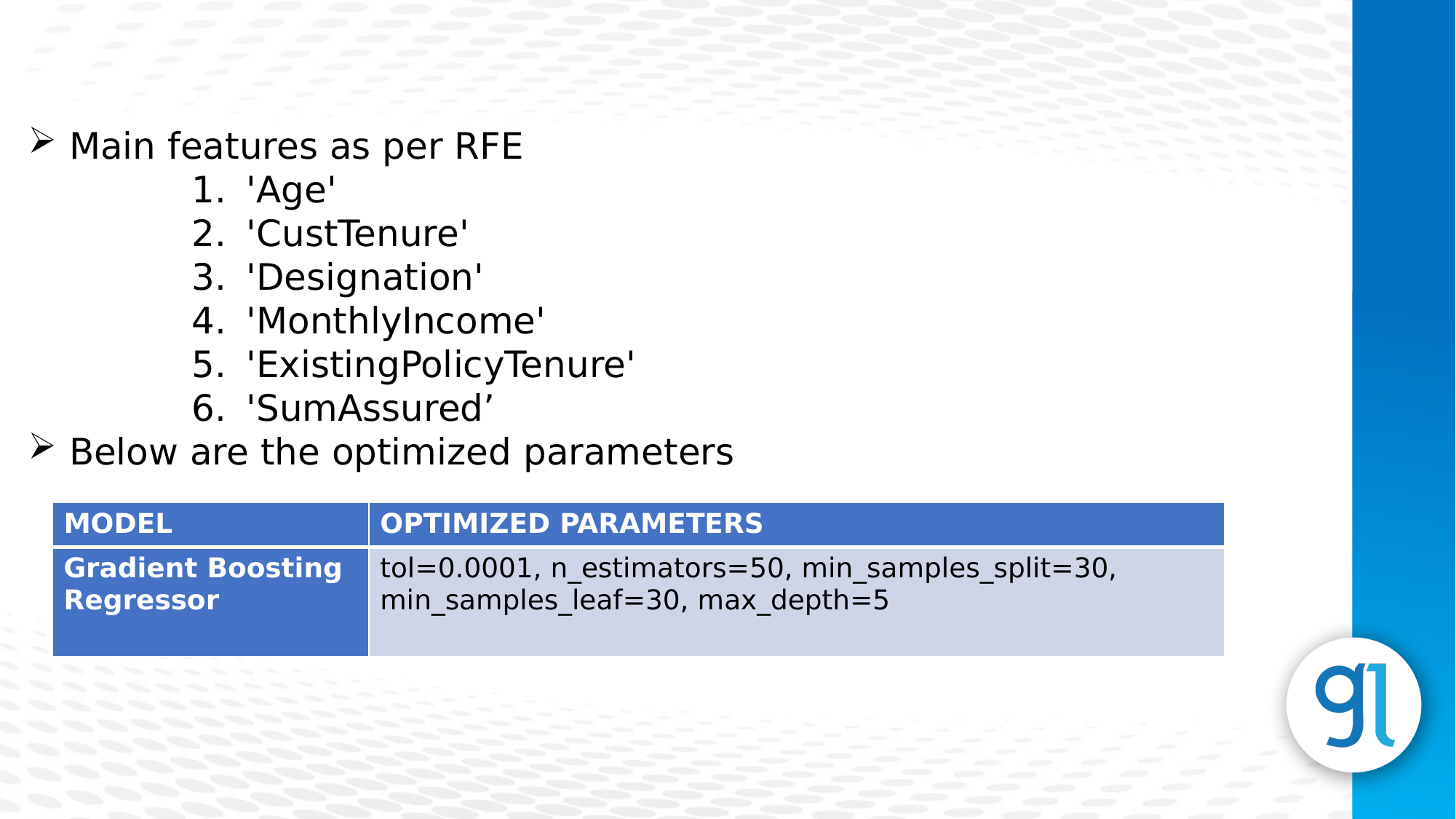

Main features as per RFE
'Age'
'CustTenure'
'Designation'
'MonthlyIncome'
'ExistingPolicyTenure'
'SumAssured’
Below are the optimized parameters

| MODEL | OPTIMIZED PARAMETERS |
| --- | --- |
| Gradient Boosting Regressor | tol=0.0001, n\_estimators=50, min\_samples\_split=30, min\_samples\_leaf=30, max\_depth=5 |